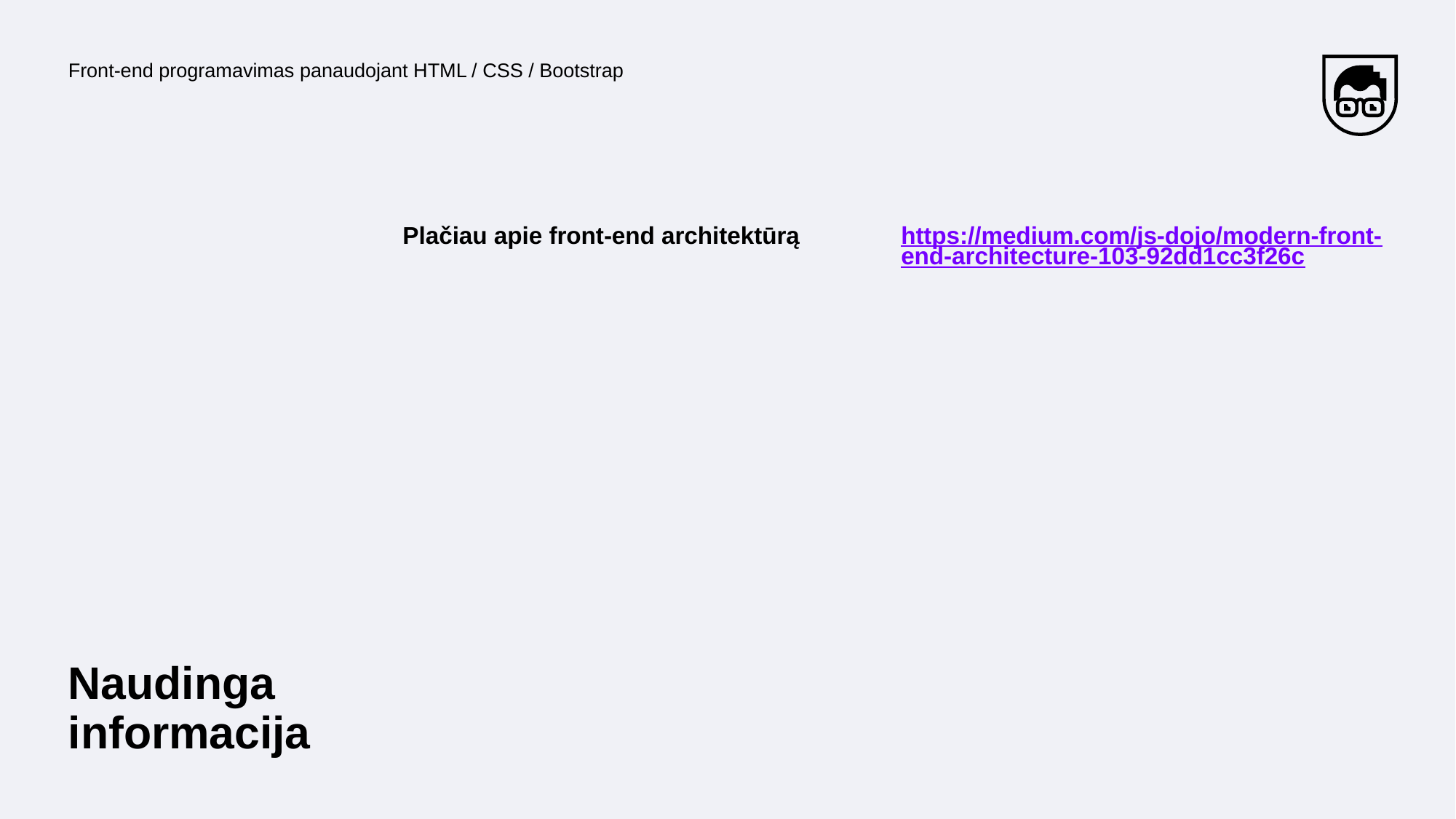

Front-end programavimas panaudojant HTML / CSS / Bootstrap
Plačiau apie front-end architektūrą
https://medium.com/js-dojo/modern-front-end-architecture-103-92dd1cc3f26c

# Naudinga informacija